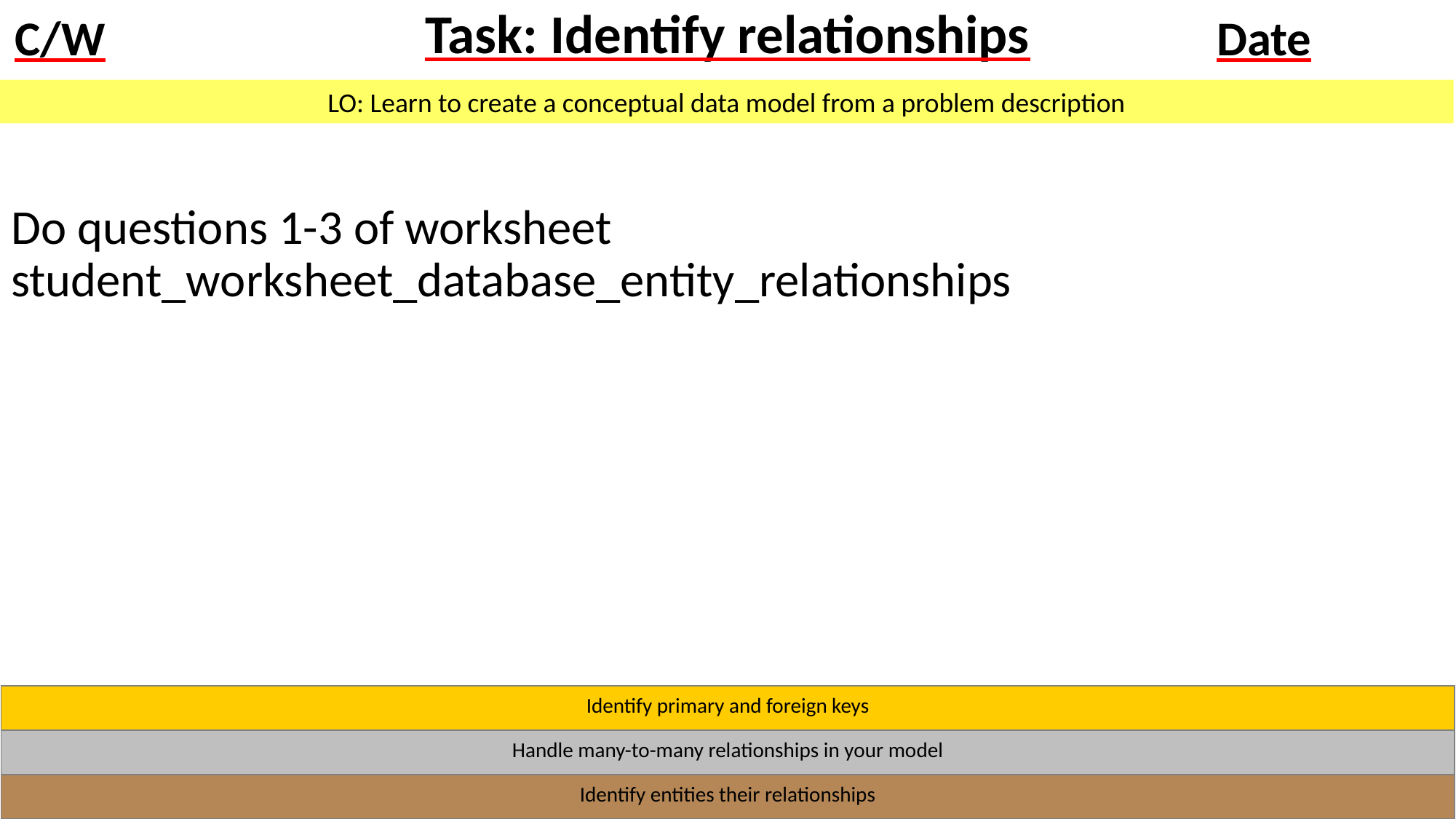

# Task: Identify relationships

Do questions 1-3 of worksheet student_worksheet_database_entity_relationships